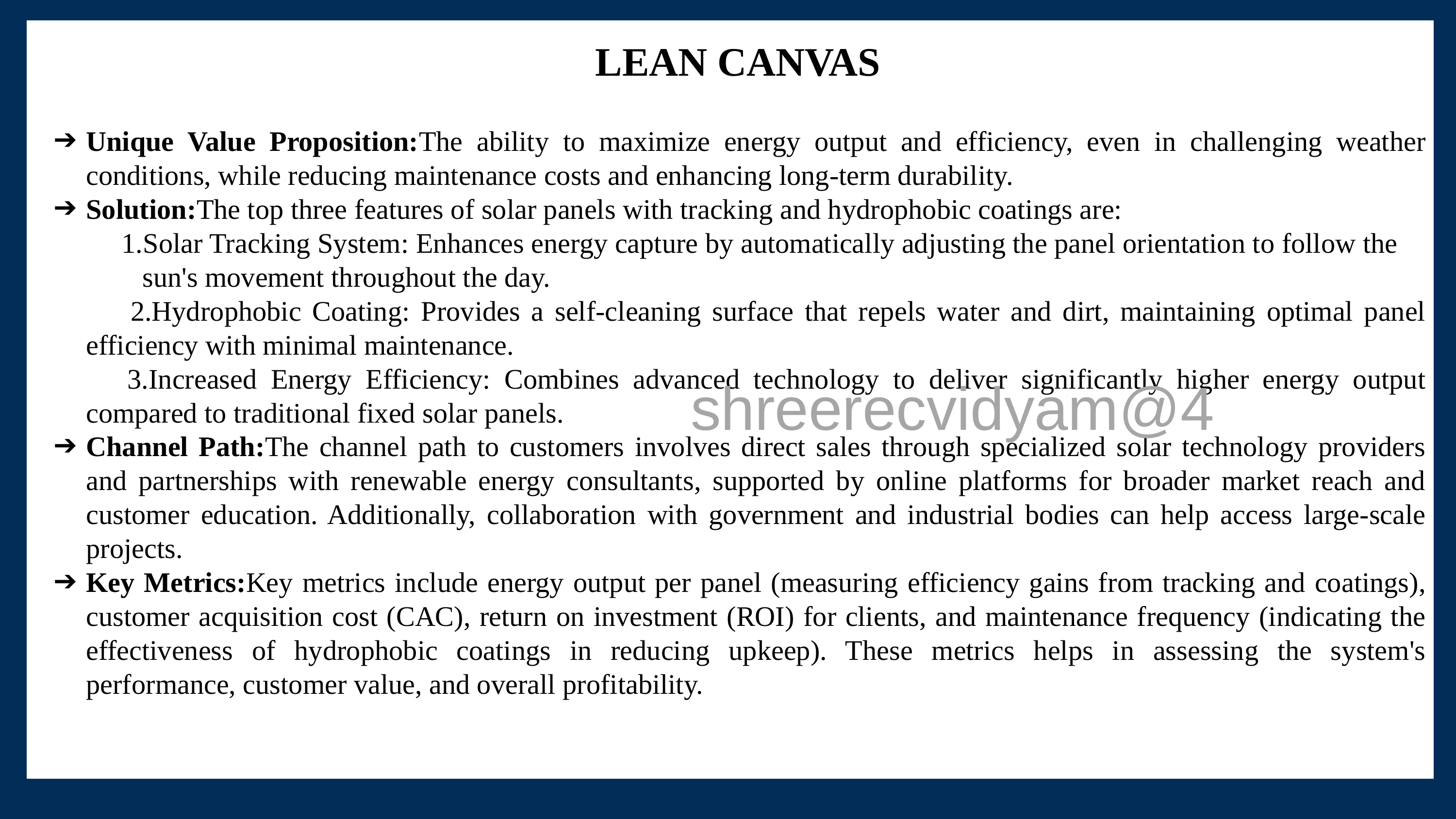

LEAN CANVAS

Unique Value Proposition:The ability to maximize energy output and efficiency, even in challenging weather conditions, while reducing maintenance costs and enhancing long-term durability.
Solution:The top three features of solar panels with tracking and hydrophobic coatings are:
     1.Solar Tracking System: Enhances energy capture by automatically adjusting the panel orientation to follow the             sun's movement throughout the day.
    2.Hydrophobic Coating: Provides a self-cleaning surface that repels water and dirt, maintaining optimal panel efficiency with minimal maintenance.
   3.Increased Energy Efficiency: Combines advanced technology to deliver significantly higher energy output compared to traditional fixed solar panels.
Channel Path:The channel path to customers involves direct sales through specialized solar technology providers and partnerships with renewable energy consultants, supported by online platforms for broader market reach and customer education. Additionally, collaboration with government and industrial bodies can help access large-scale projects.
Key Metrics:Key metrics include energy output per panel (measuring efficiency gains from tracking and coatings), customer acquisition cost (CAC), return on investment (ROI) for clients, and maintenance frequency (indicating the effectiveness of hydrophobic coatings in reducing upkeep). These metrics helps in assessing the system's performance, customer value, and overall profitability.

shreerecvidyam@4